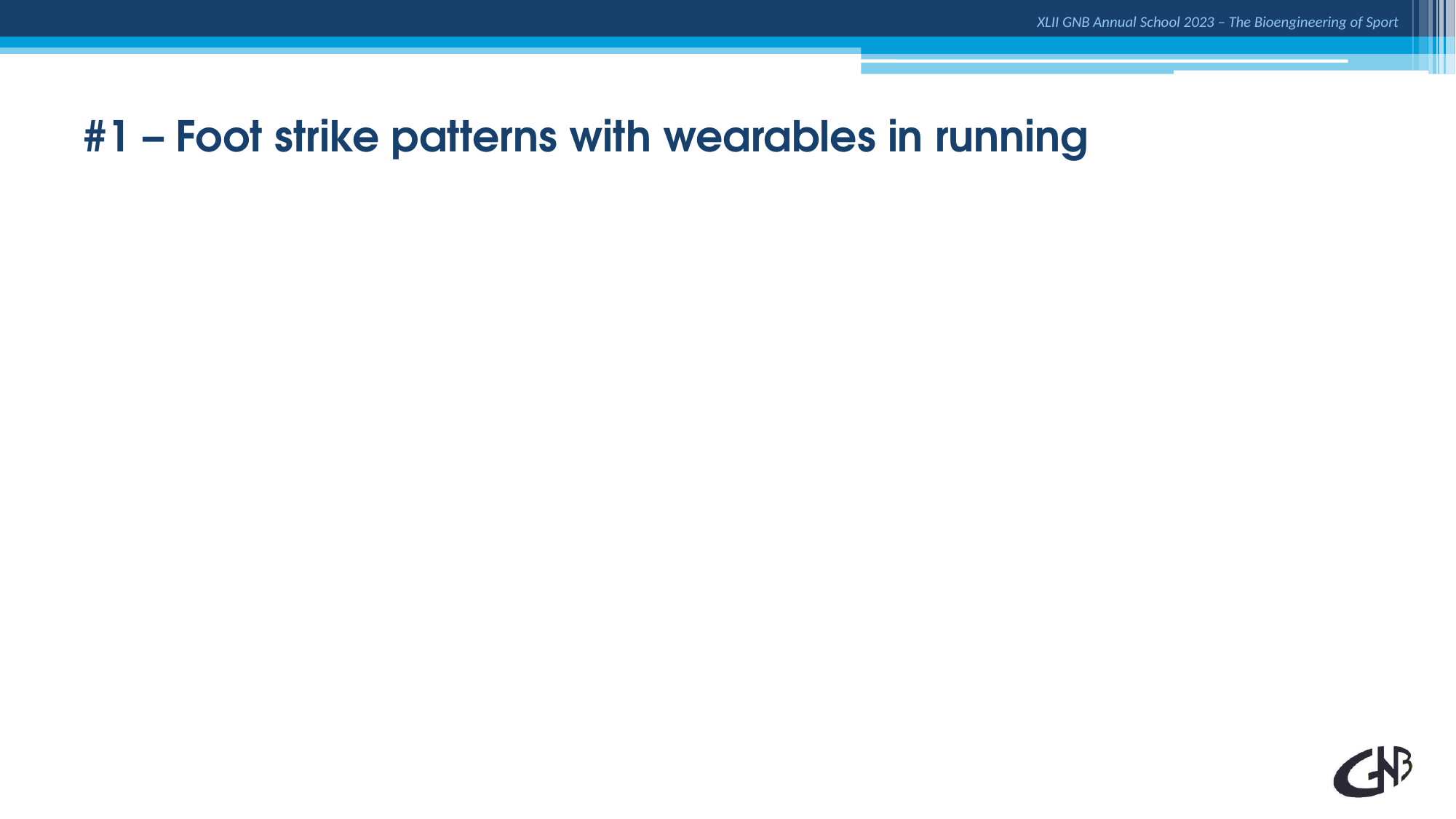

# #1 – Foot strike patterns with wearables in running